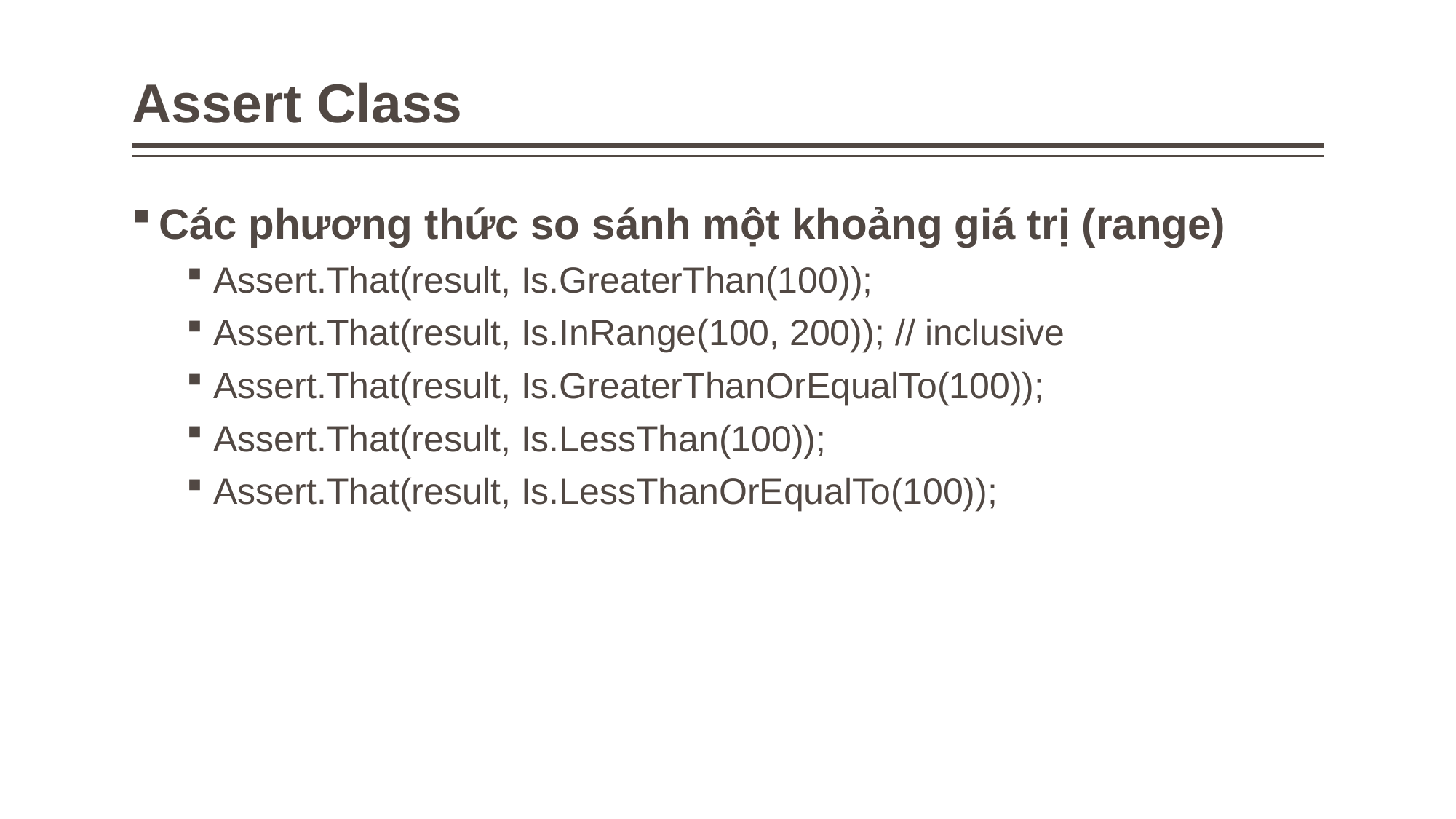

# Assert Class
Các phương thức so sánh một khoảng giá trị (range)
Assert.That(result, Is.GreaterThan(100));
Assert.That(result, Is.InRange(100, 200)); // inclusive
Assert.That(result, Is.GreaterThanOrEqualTo(100));
Assert.That(result, Is.LessThan(100));
Assert.That(result, Is.LessThanOrEqualTo(100));